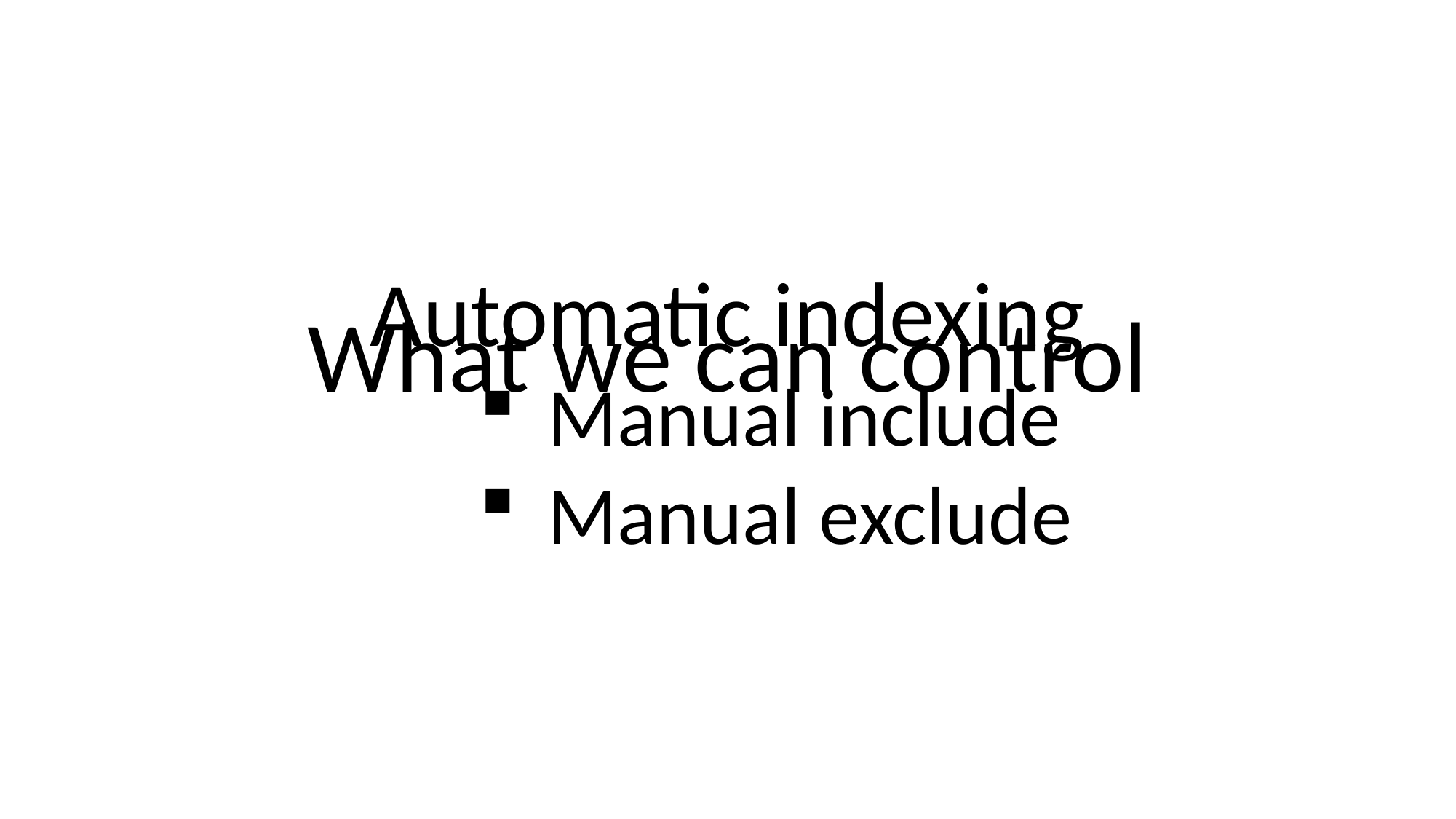

Automatic indexing
Manual include
Manual exclude
# What we can control